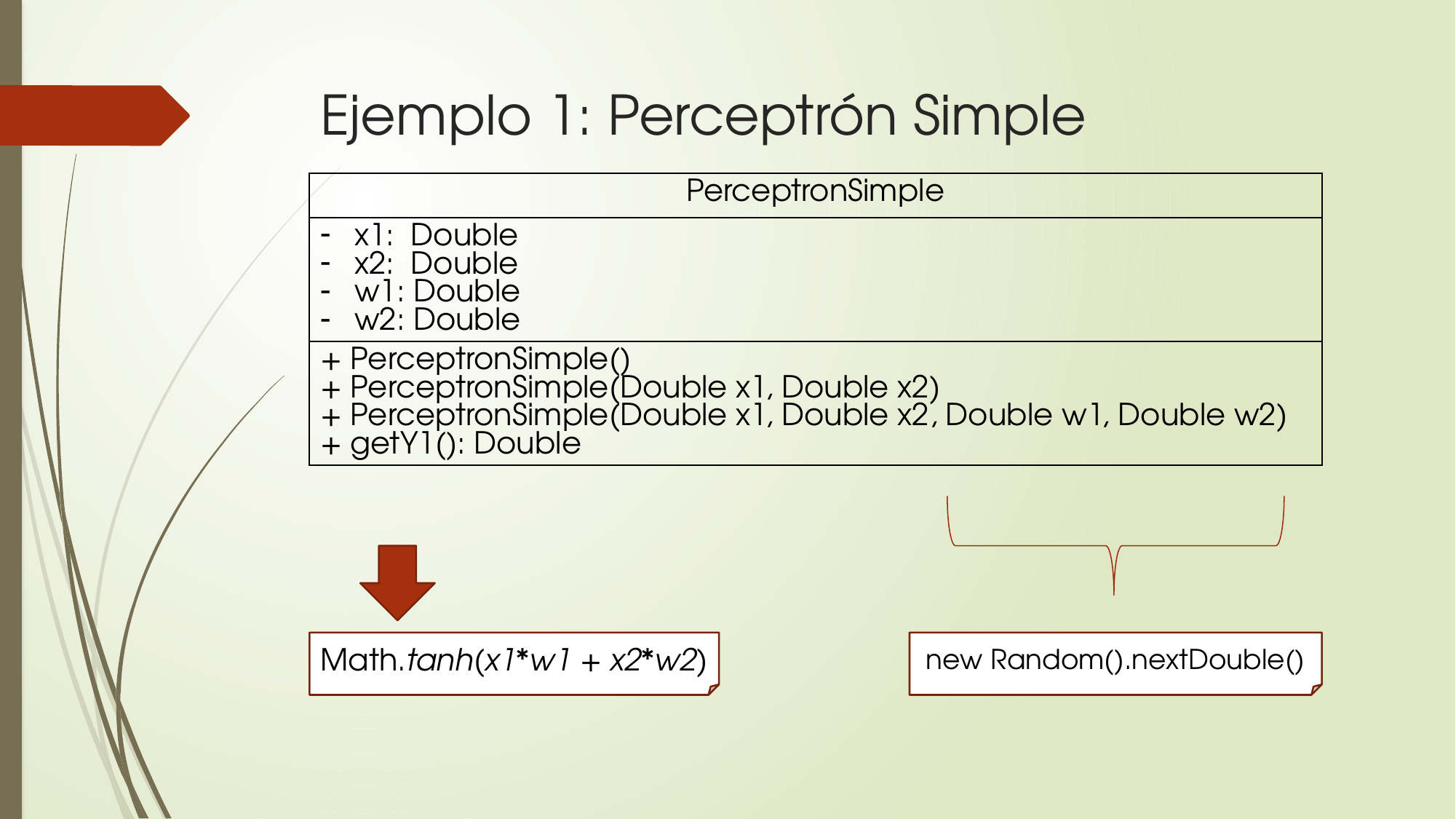

# Ejemplo 1: Perceptrón Simple
| PerceptronSimple |
| --- |
| x1: Double x2: Double w1: Double w2: Double |
| + PerceptronSimple() + PerceptronSimple(Double x1, Double x2) + PerceptronSimple(Double x1, Double x2, Double w1, Double w2) + getY1(): Double |

Math.tanh(x1*w1 + x2*w2)
new Random().nextDouble()